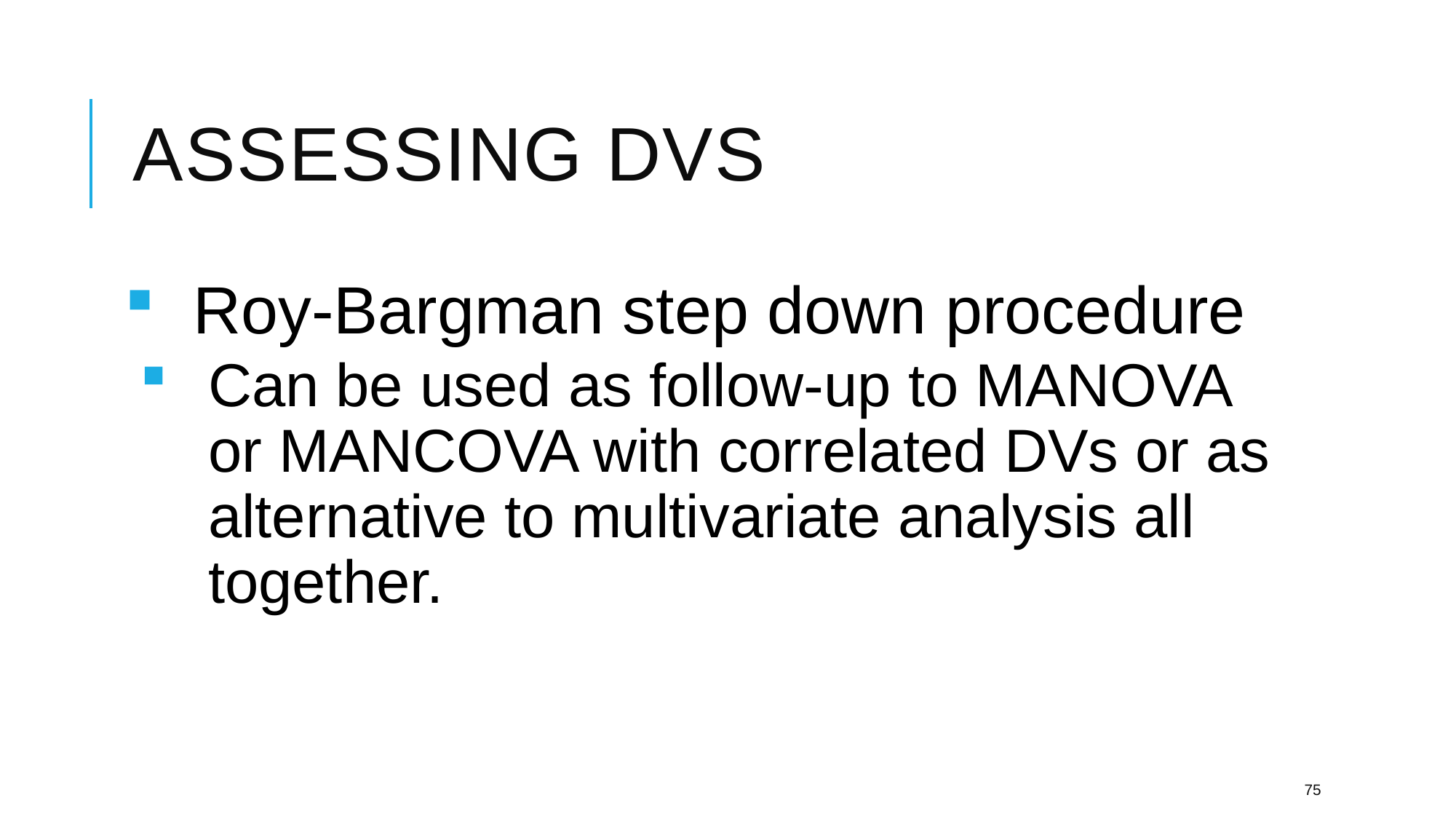

# Assessing DVs
Roy-Bargman step down procedure
Can be used as follow-up to MANOVA or MANCOVA with correlated DVs or as alternative to multivariate analysis all together.
75